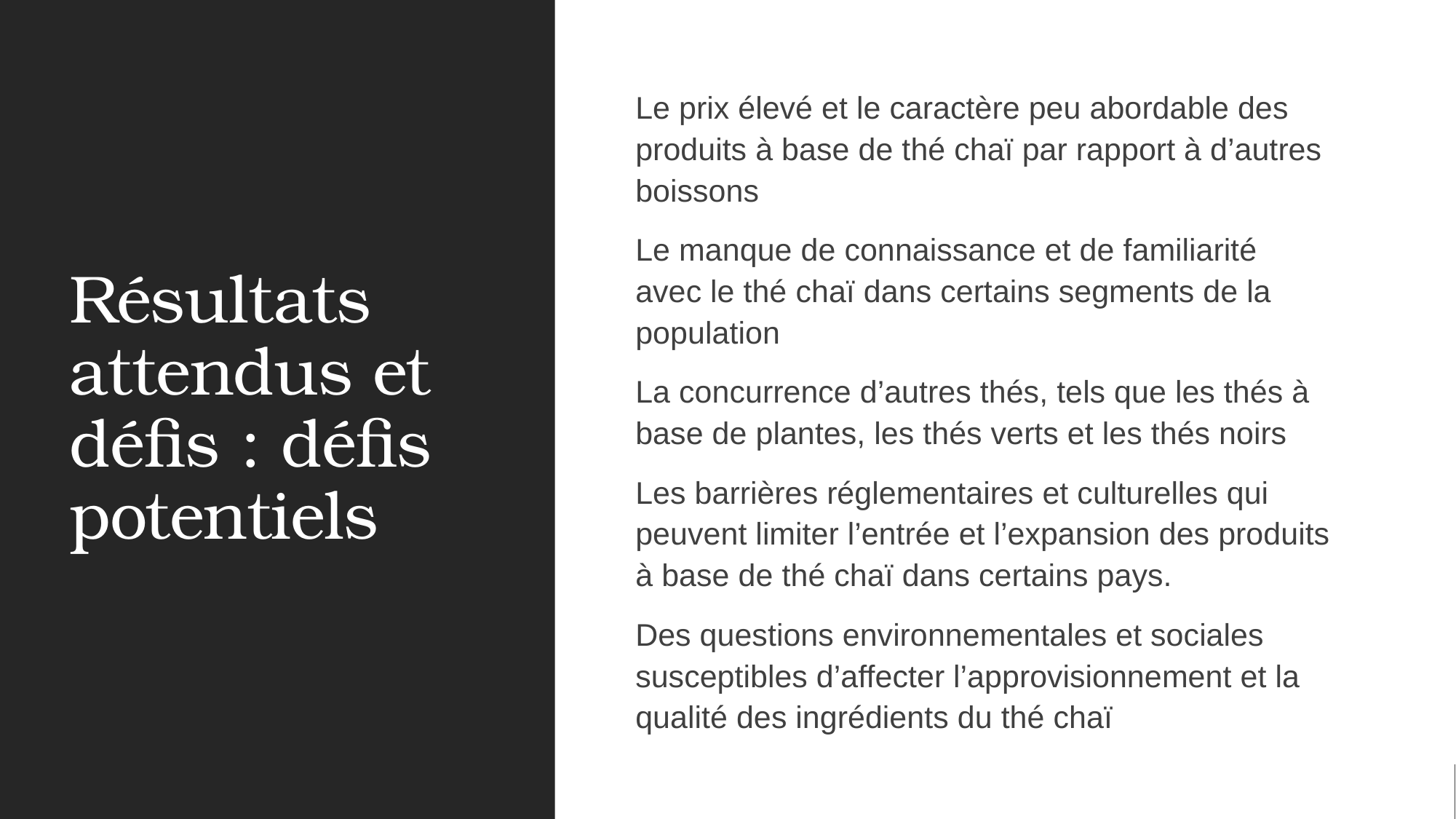

# Résultats attendus et défis : défis potentiels
Le prix élevé et le caractère peu abordable des produits à base de thé chaï par rapport à d’autres boissons
Le manque de connaissance et de familiarité avec le thé chaï dans certains segments de la population
La concurrence d’autres thés, tels que les thés à base de plantes, les thés verts et les thés noirs
Les barrières réglementaires et culturelles qui peuvent limiter l’entrée et l’expansion des produits à base de thé chaï dans certains pays.
Des questions environnementales et sociales susceptibles d’affecter l’approvisionnement et la qualité des ingrédients du thé chaï